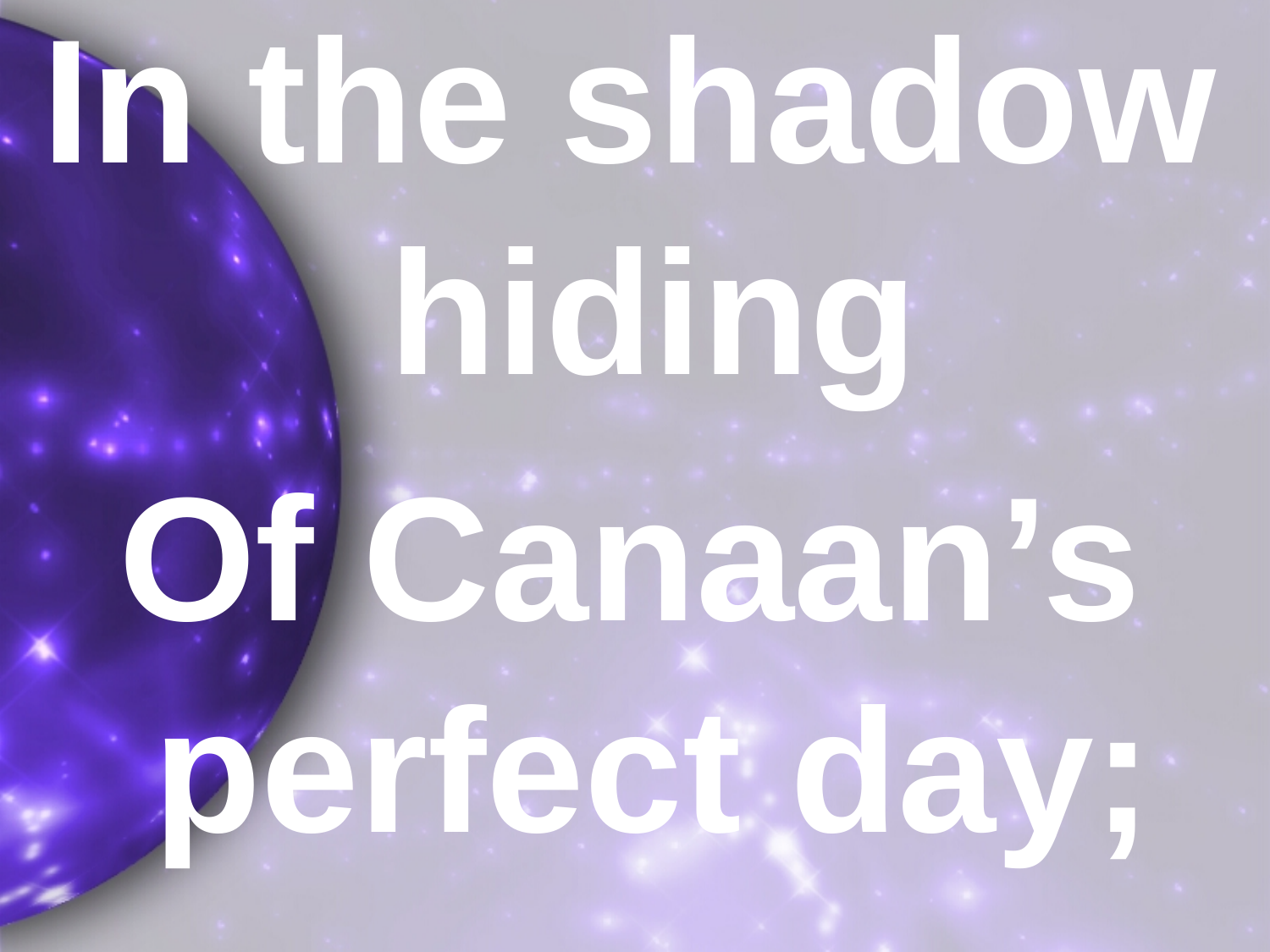

In the shadow hiding
Of Canaan’s perfect day;